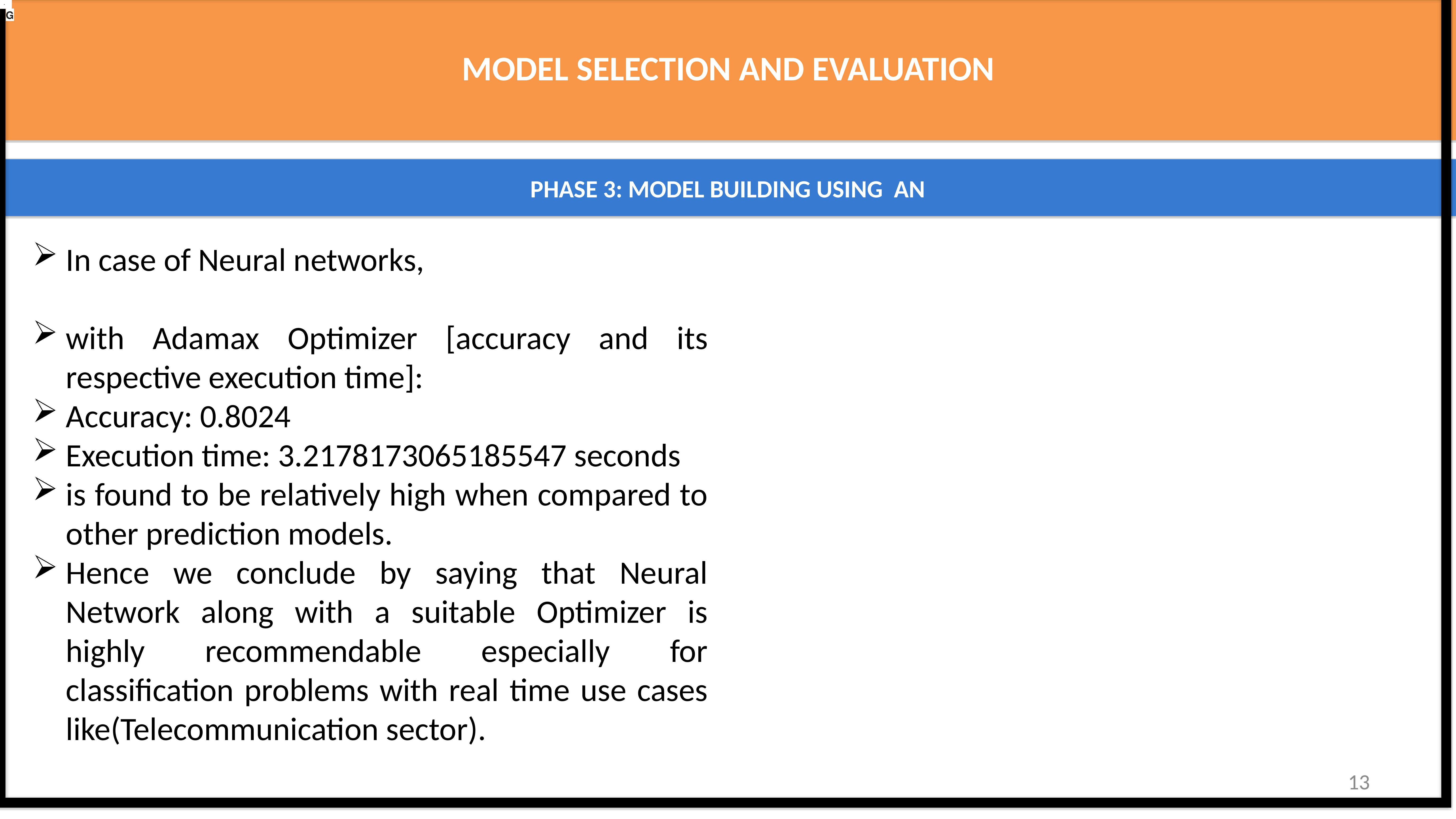

.
# MODEL SELECTION AND EVALUATION

G
PHASE 3: MODEL BUILDING USING  AN

In case of Neural networks,

with Adamax Optimizer [accuracy and its respective execution time]:
Accuracy: 0.8024
Execution time: 3.2178173065185547 seconds
is found to be relatively high when compared to other prediction models.
Hence we conclude by saying that Neural Network along with a suitable Optimizer is highly recommendable especially for classification problems with real time use cases like(Telecommunication sector).

13